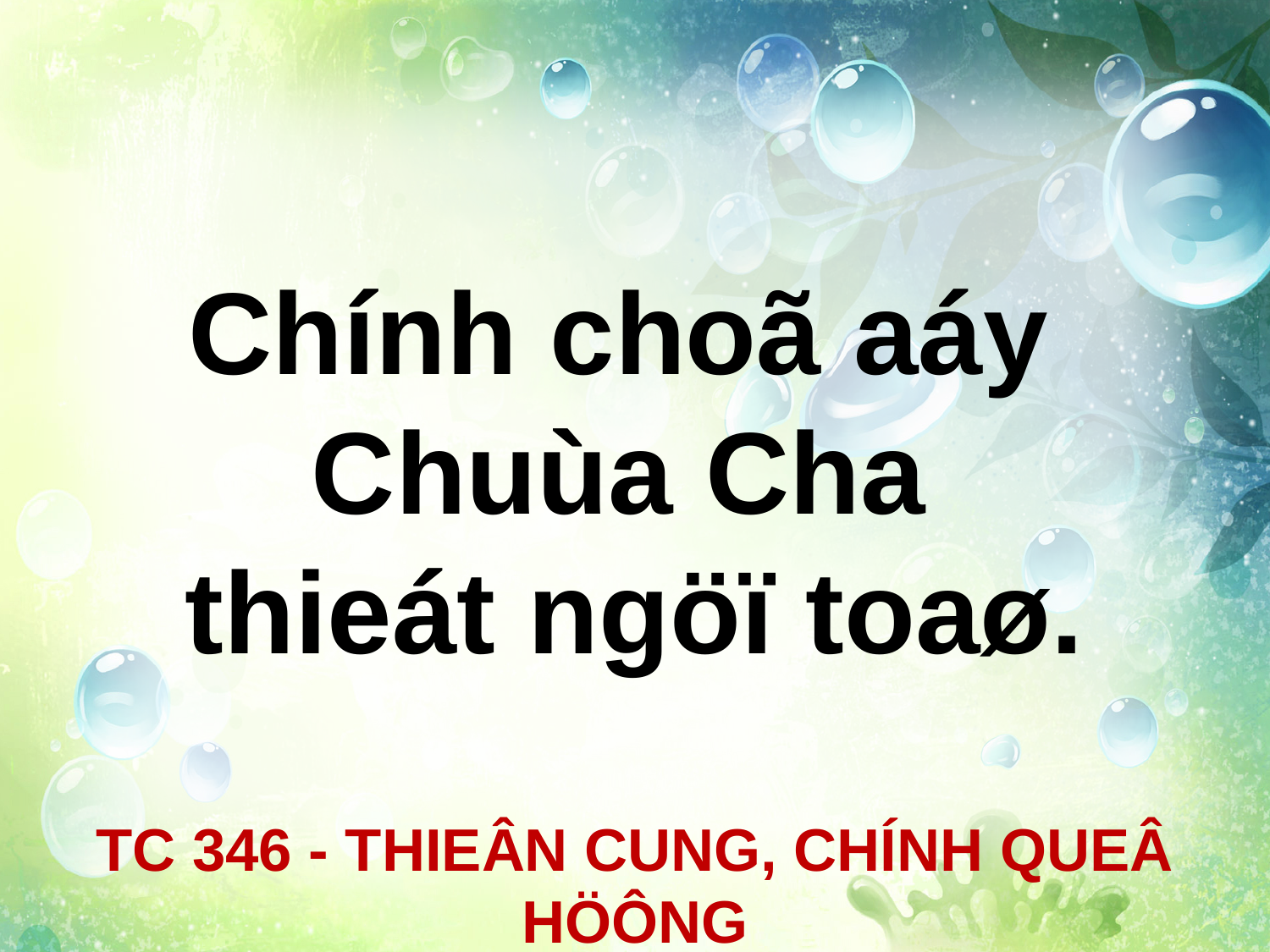

Chính choã aáy
Chuùa Cha
thieát ngöï toaø.
TC 346 - THIEÂN CUNG, CHÍNH QUEÂ HÖÔNG